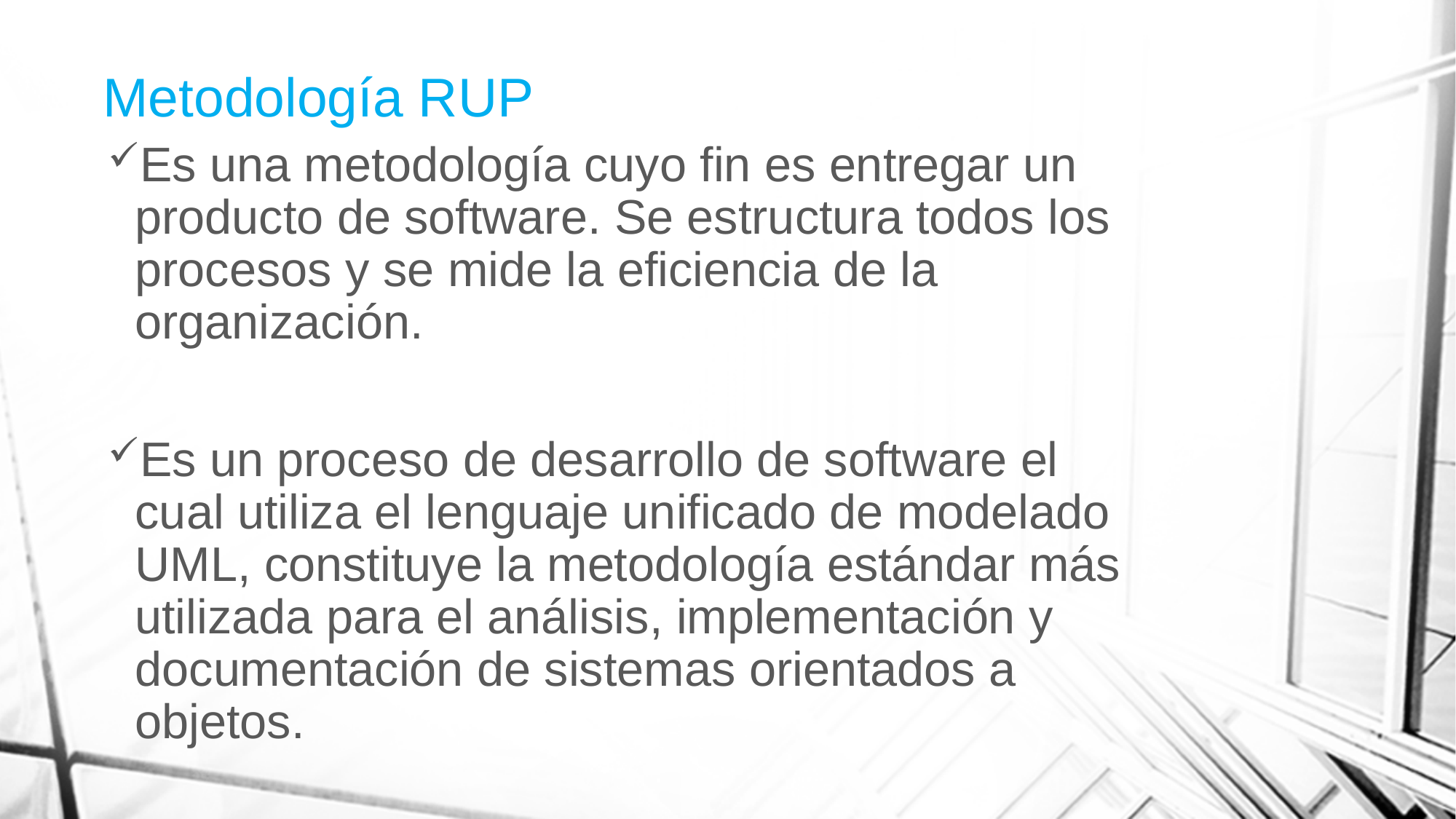

# Metodología RUP
Es una metodología cuyo fin es entregar un producto de software. Se estructura todos los procesos y se mide la eficiencia de la organización.
Es un proceso de desarrollo de software el cual utiliza el lenguaje unificado de modelado UML, constituye la metodología estándar más utilizada para el análisis, implementación y documentación de sistemas orientados a objetos.